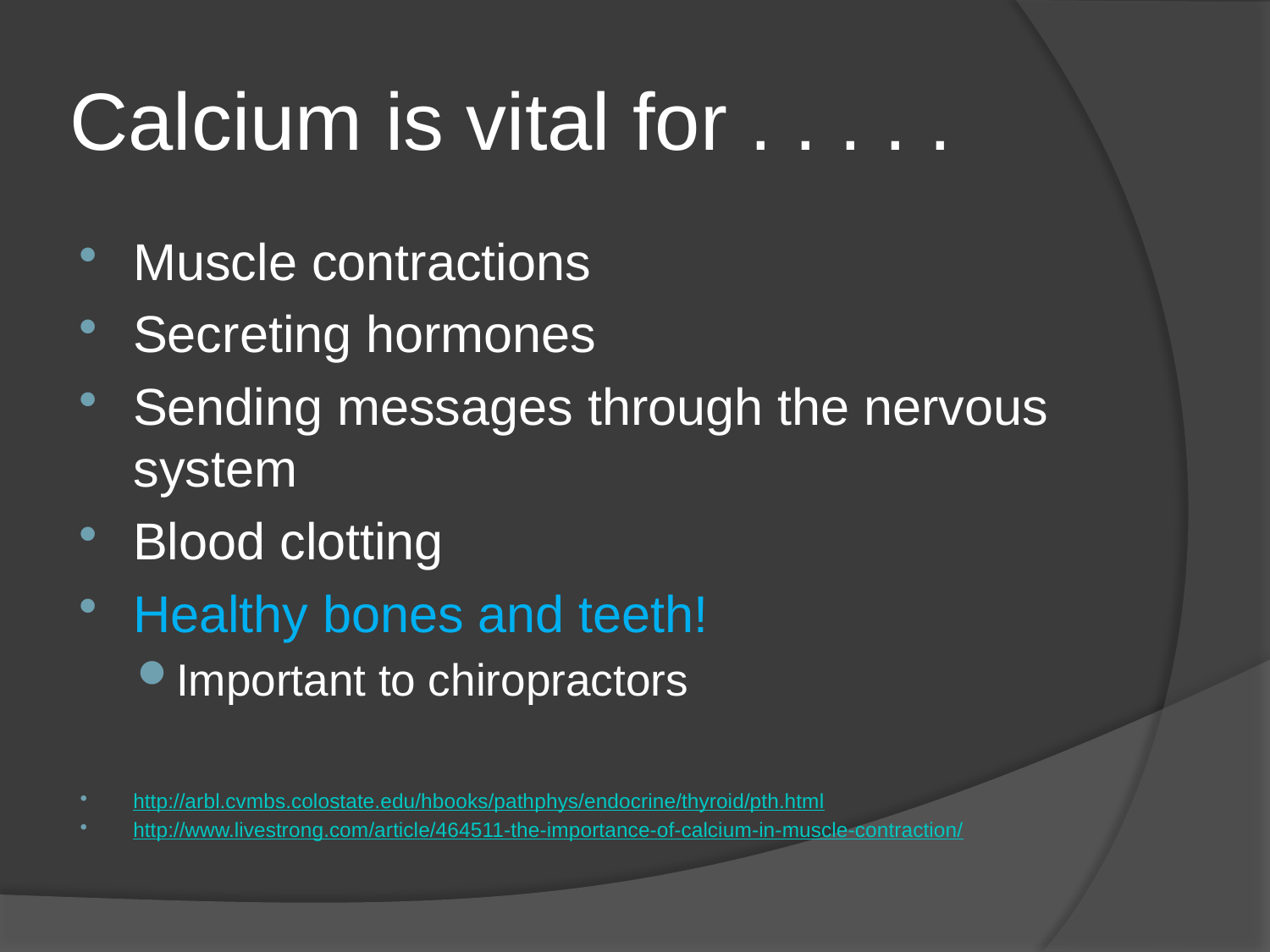

# Calcium is vital for . . . . .
Muscle contractions
Secreting hormones
Sending messages through the nervous system
Blood clotting
Healthy bones and teeth!
Important to chiropractors

http://arbl.cvmbs.colostate.edu/hbooks/pathphys/endocrine/thyroid/pth.html
http://www.livestrong.com/article/464511-the-importance-of-calcium-in-muscle-contraction/